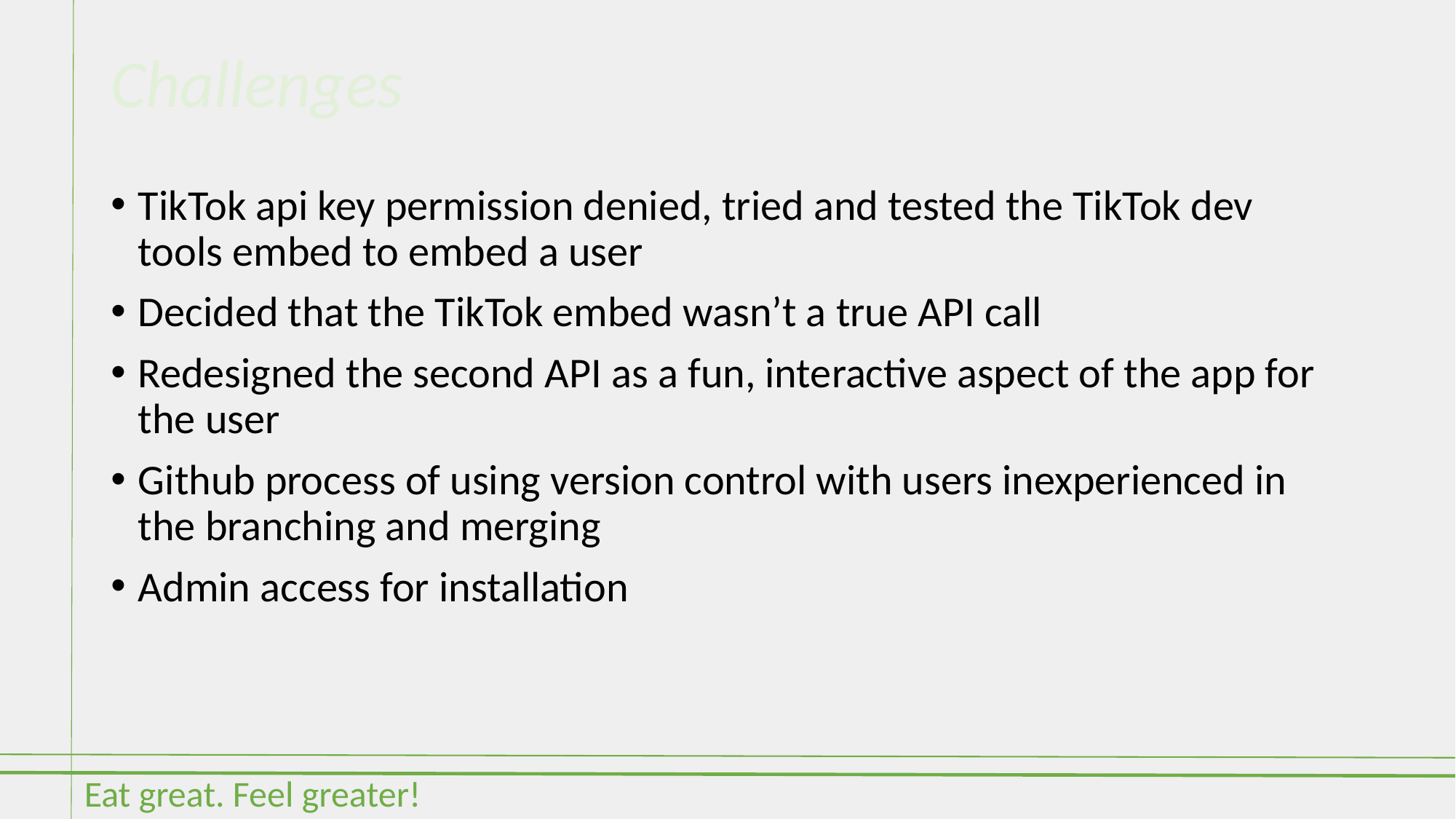

# Challenges
TikTok api key permission denied, tried and tested the TikTok dev tools embed to embed a user
Decided that the TikTok embed wasn’t a true API call
Redesigned the second API as a fun, interactive aspect of the app for the user
Github process of using version control with users inexperienced in the branching and merging
Admin access for installation
Eat great. Feel greater!